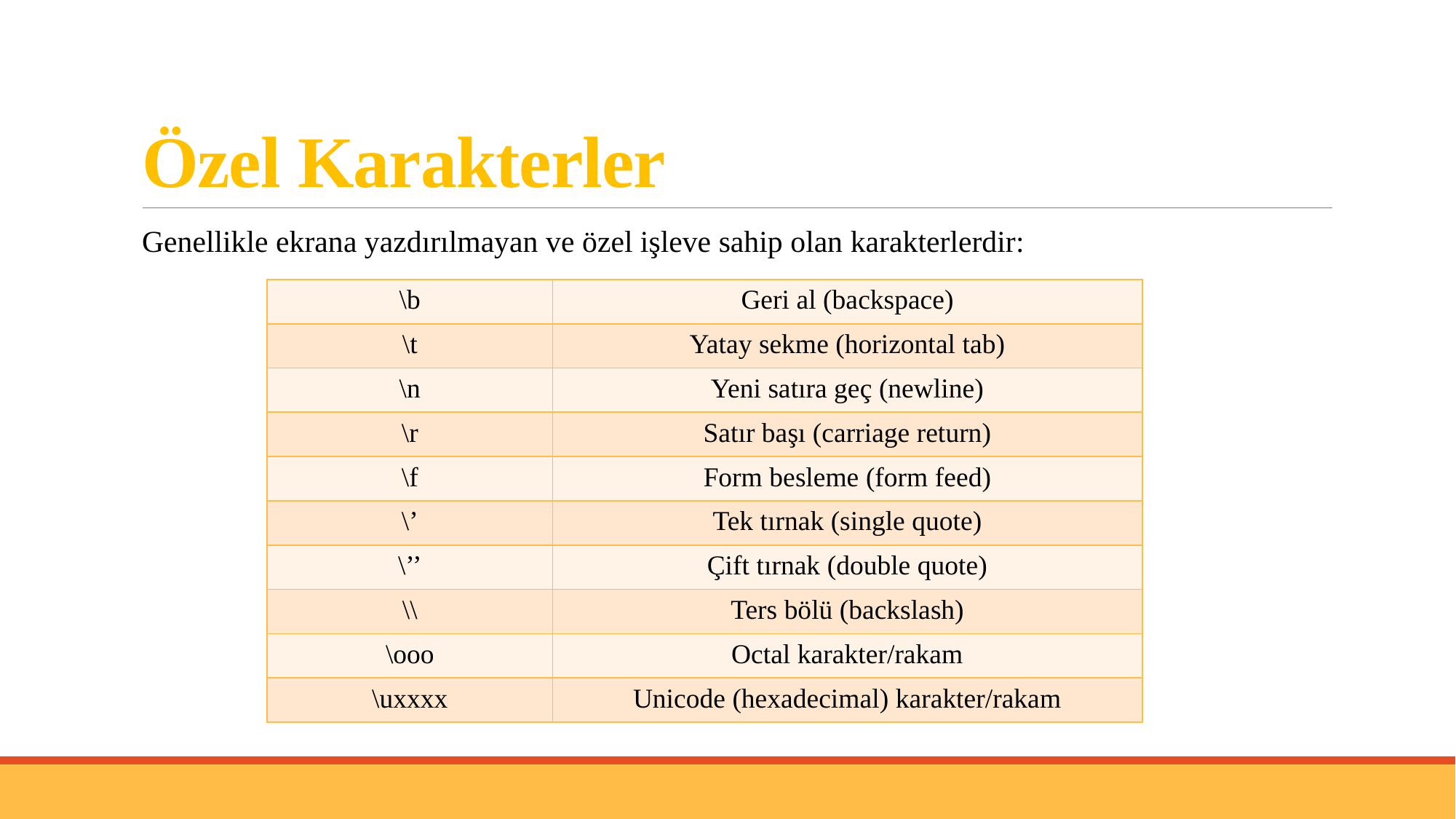

# Özel Karakterler
Genellikle ekrana yazdırılmayan ve özel işleve sahip olan karakterlerdir:
| \b | Geri al (backspace) |
| --- | --- |
| \t | Yatay sekme (horizontal tab) |
| \n | Yeni satıra geç (newline) |
| \r | Satır başı (carriage return) |
| \f | Form besleme (form feed) |
| \’ | Tek tırnak (single quote) |
| \’’ | Çift tırnak (double quote) |
| \\ | Ters bölü (backslash) |
| \ooo | Octal karakter/rakam |
| \uxxxx | Unicode (hexadecimal) karakter/rakam |